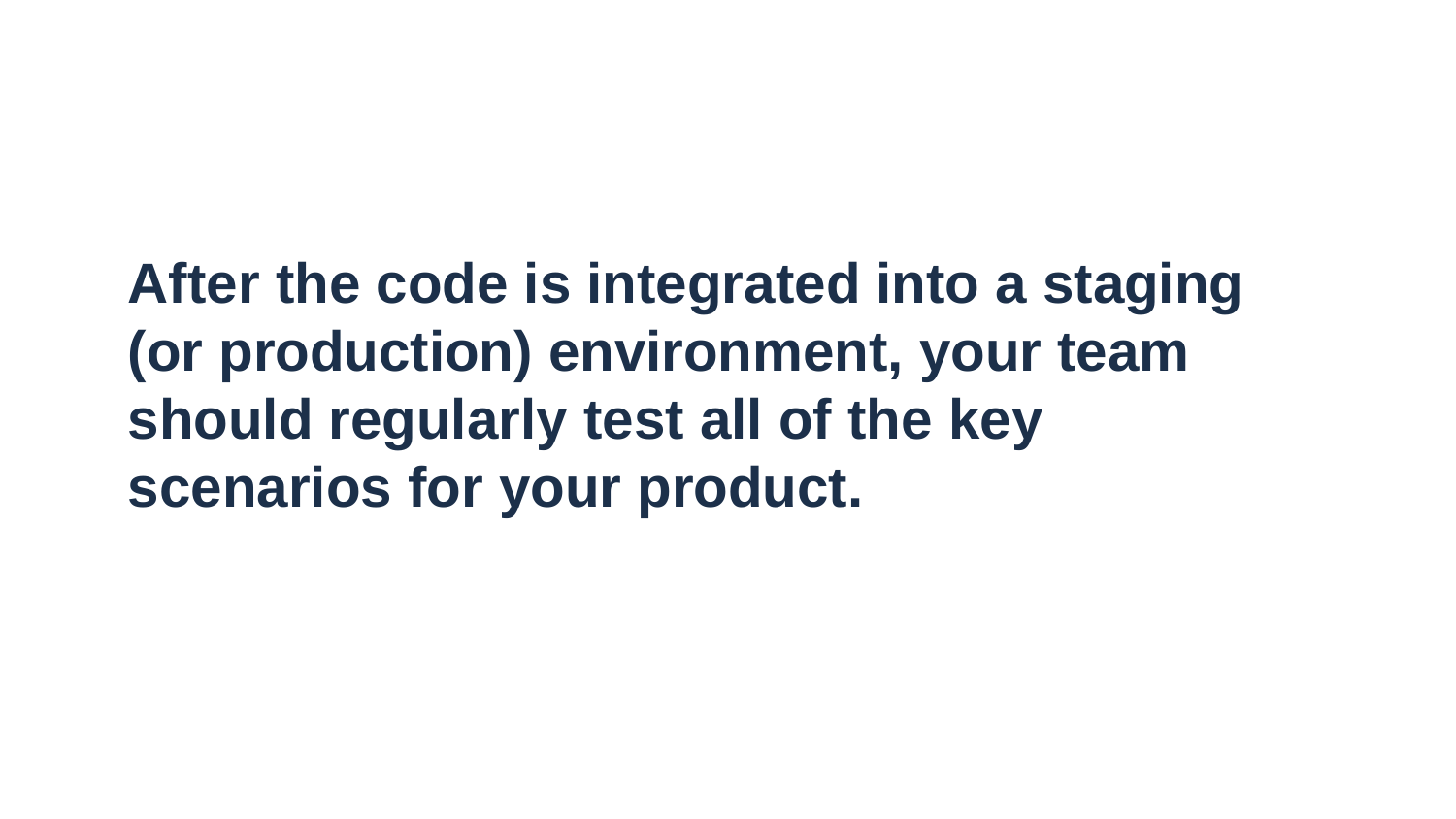

# After the code is integrated into a staging (or production) environment, your team should regularly test all of the key scenarios for your product.